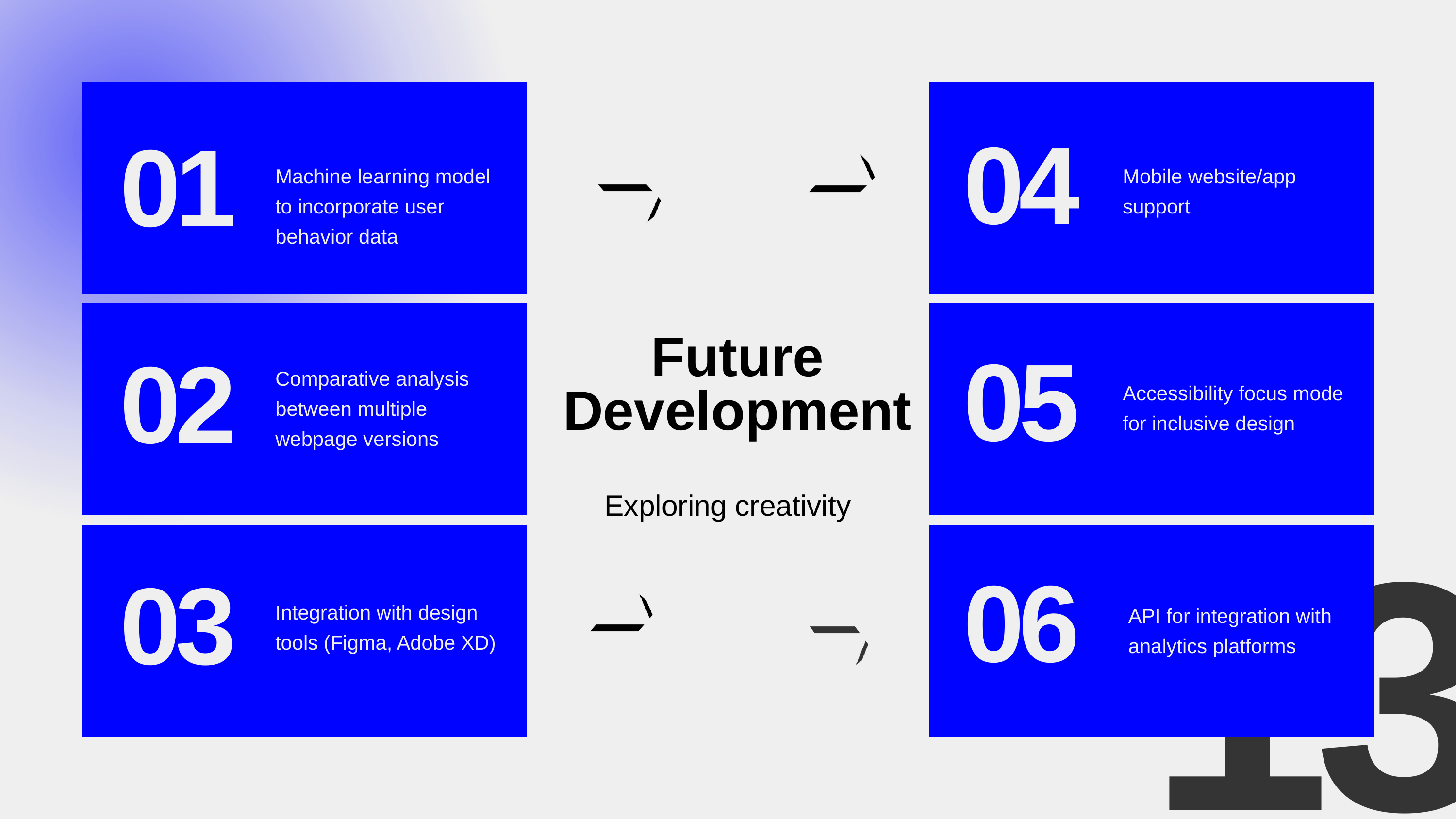

04
01
Machine learning model to incorporate user behavior data
Mobile website/app support

Future Development
Comparative analysis between multiple webpage versions
05
02
Accessibility focus mode for inclusive design
Exploring creativity

13
06
03
Integration with design tools (Figma, Adobe XD)
API for integration with analytics platforms